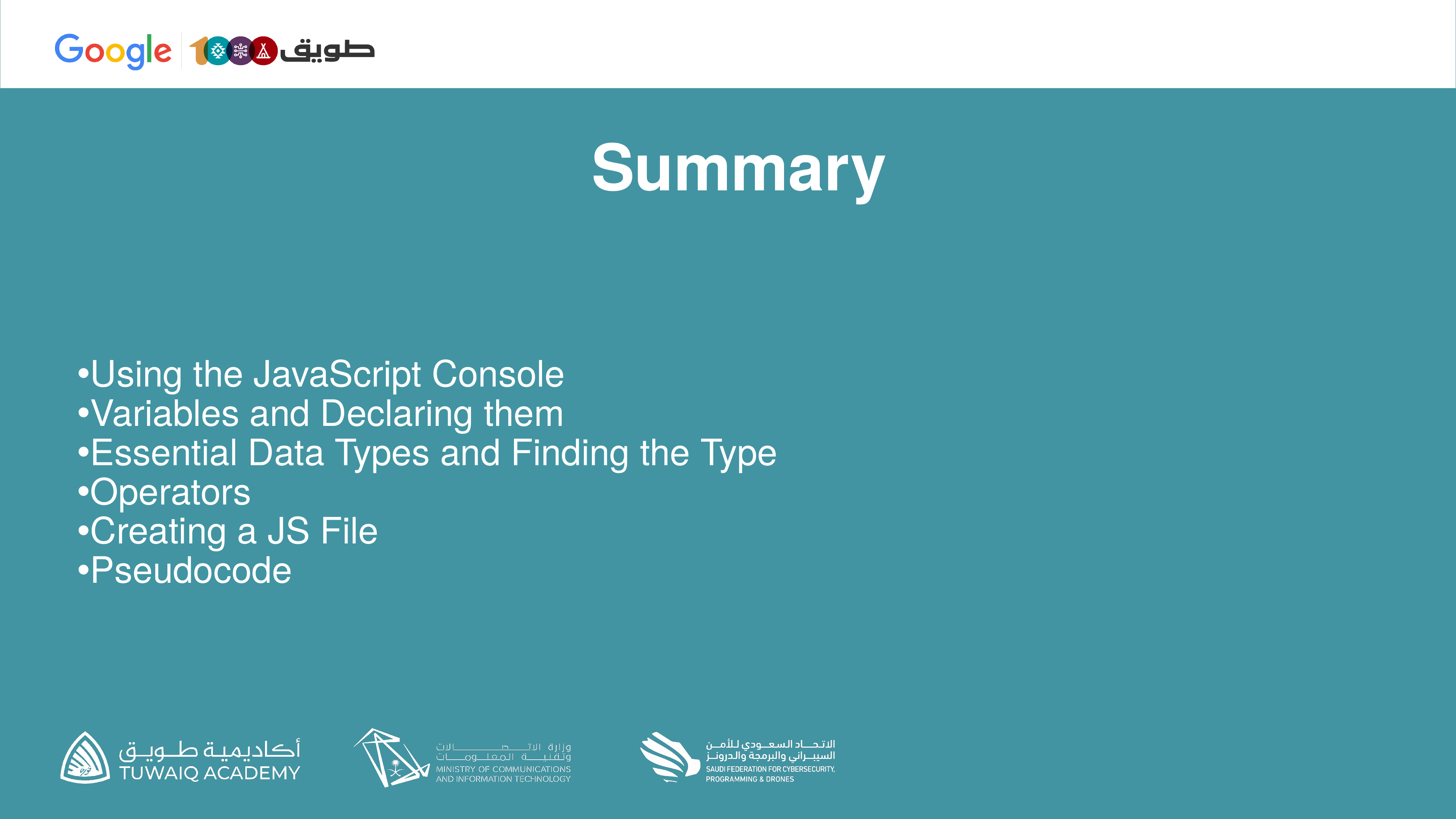

# Summary
Using the JavaScript Console
Variables and Declaring them
Essential Data Types and Finding the Type
Operators
Creating a JS File
Pseudocode